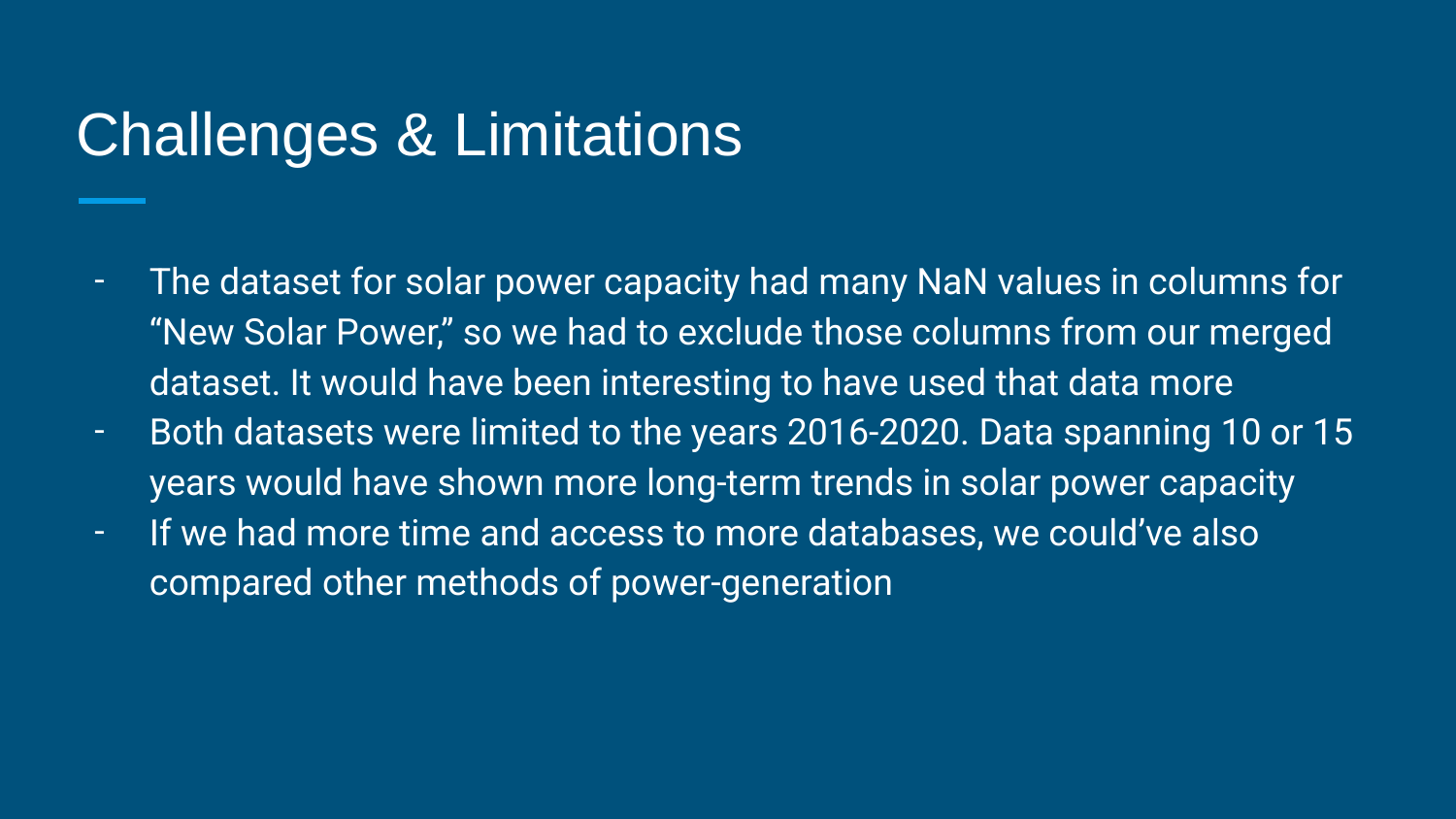

# Challenges & Limitations
The dataset for solar power capacity had many NaN values in columns for “New Solar Power,” so we had to exclude those columns from our merged dataset. It would have been interesting to have used that data more
Both datasets were limited to the years 2016-2020. Data spanning 10 or 15 years would have shown more long-term trends in solar power capacity
If we had more time and access to more databases, we could’ve also compared other methods of power-generation